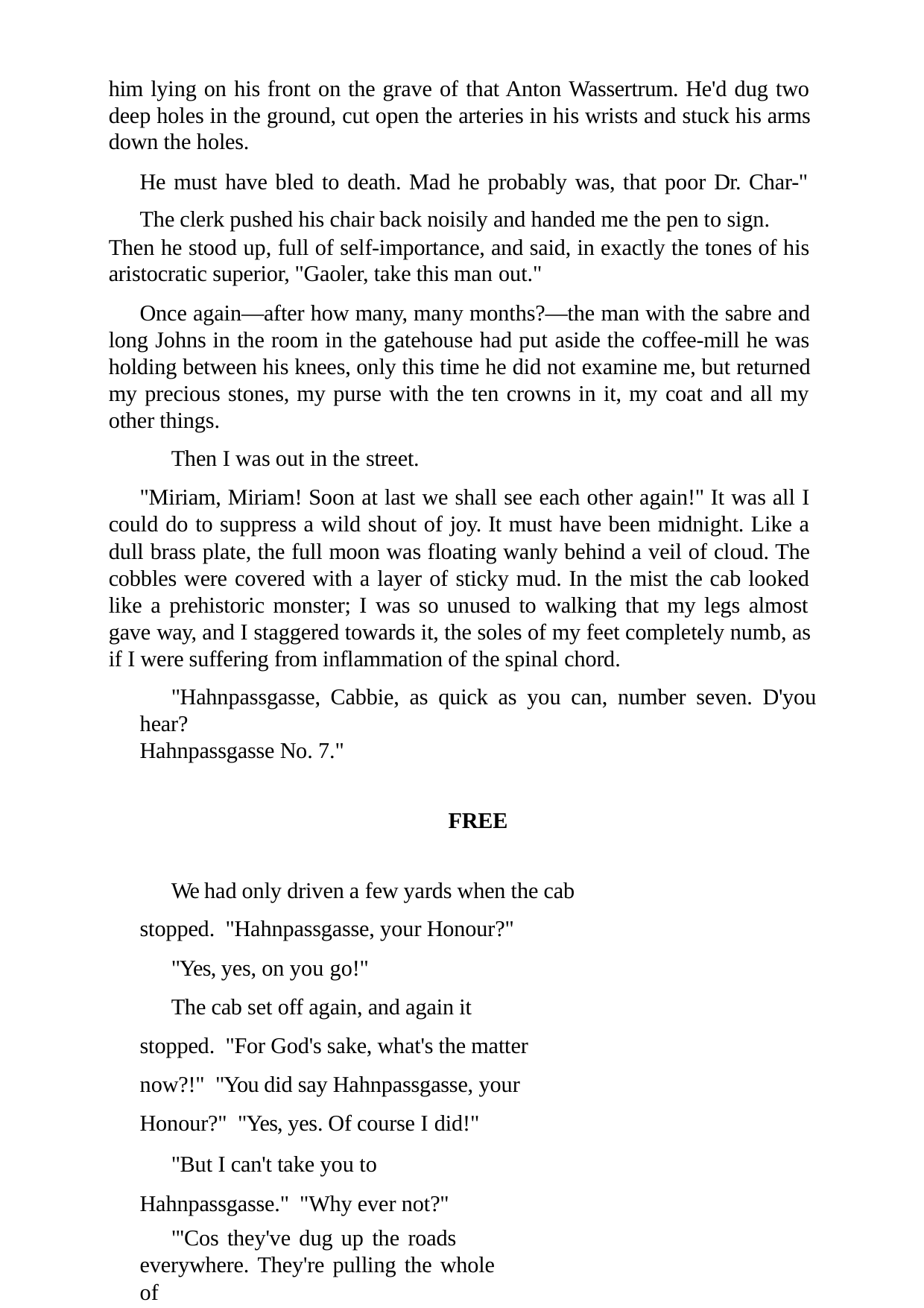

him lying on his front on the grave of that Anton Wassertrum. He'd dug two  deep holes in the ground, cut open the arteries in his wrists and stuck his arms  down the holes.
He must have bled to death. Mad he probably was, that poor Dr. Char-"  The clerk pushed his chair back noisily and handed me the pen to sign.
Then he stood up, full of self-importance, and said, in exactly the tones of his  aristocratic superior, "Gaoler, take this man out."
Once again—after how many, many months?—the man with the sabre and  long Johns in the room in the gatehouse had put aside the coffee-mill he was  holding between his knees, only this time he did not examine me, but returned  my precious stones, my purse with the ten crowns in it, my coat and all my  other things.
Then I was out in the street.
"Miriam, Miriam! Soon at last we shall see each other again!" It was all I  could do to suppress a wild shout of joy. It must have been midnight. Like a  dull brass plate, the full moon was floating wanly behind a veil of cloud. The  cobbles were covered with a layer of sticky mud. In the mist the cab looked  like a prehistoric monster; I was so unused to walking that my legs almost  gave way, and I staggered towards it, the soles of my feet completely numb, as  if I were suffering from inflammation of the spinal chord.
"Hahnpassgasse, Cabbie, as quick as you can, number seven. D'you hear?
Hahnpassgasse No. 7."

FREE

We had only driven a few yards when the cab stopped.  "Hahnpassgasse, your Honour?"
"Yes, yes, on you go!"
The cab set off again, and again it stopped.  "For God's sake, what's the matter now?!"  "You did say Hahnpassgasse, your Honour?"  "Yes, yes. Of course I did!"
"But I can't take you to Hahnpassgasse."  "Why ever not?"
"'Cos they've dug up the roads everywhere. They're pulling the whole of